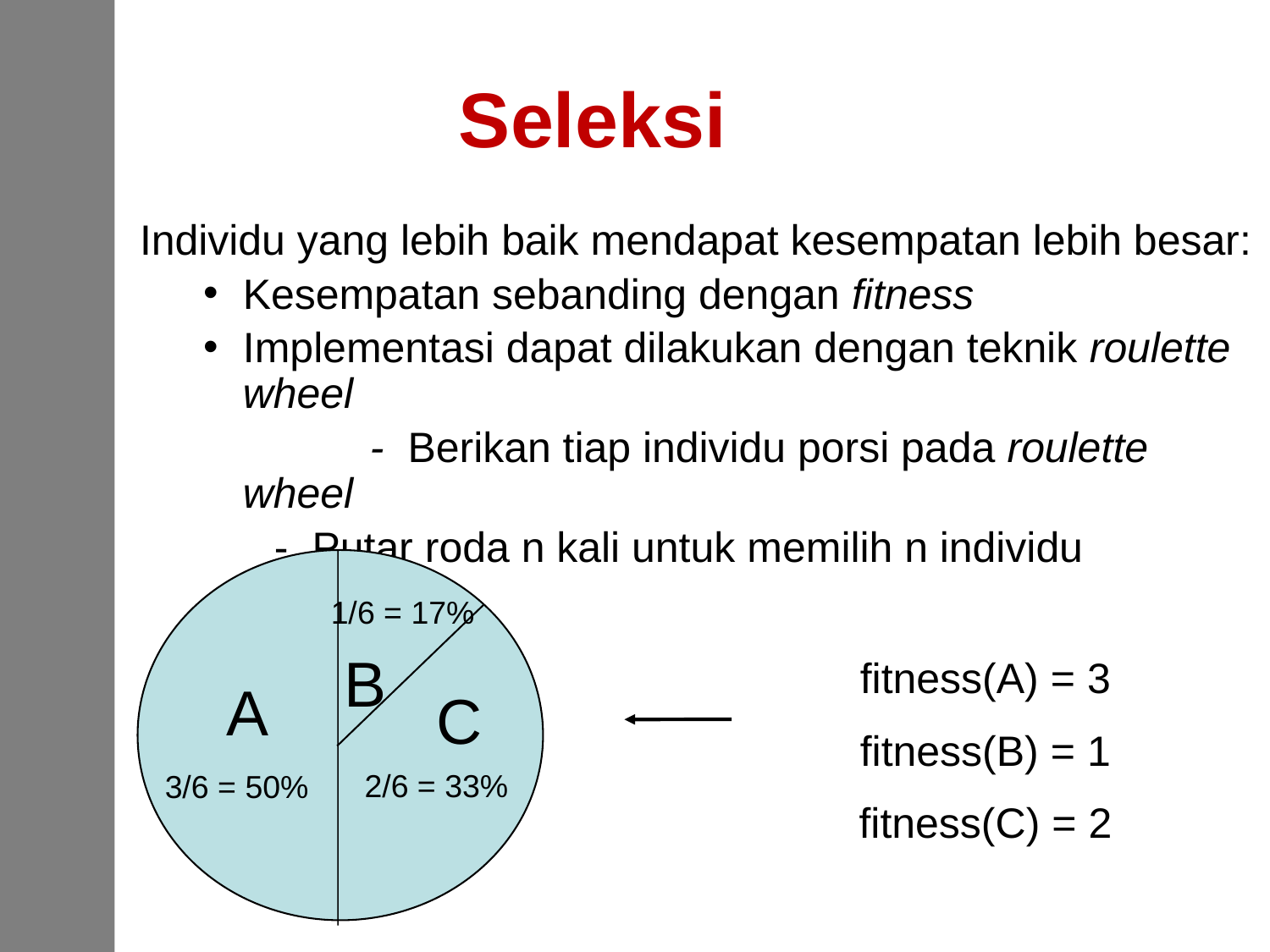

# Seleksi
Individu yang lebih baik mendapat kesempatan lebih besar:
Kesempatan sebanding dengan fitness
Implementasi dapat dilakukan dengan teknik roulette wheel
		-  Berikan tiap individu porsi pada roulette wheel
      -  Putar roda n kali untuk memilih n individu

1/6 = 17%

B
A
C
2/6 = 33%
3/6 = 50%
fitness(A) = 3
fitness(B) = 1
fitness(C) = 2